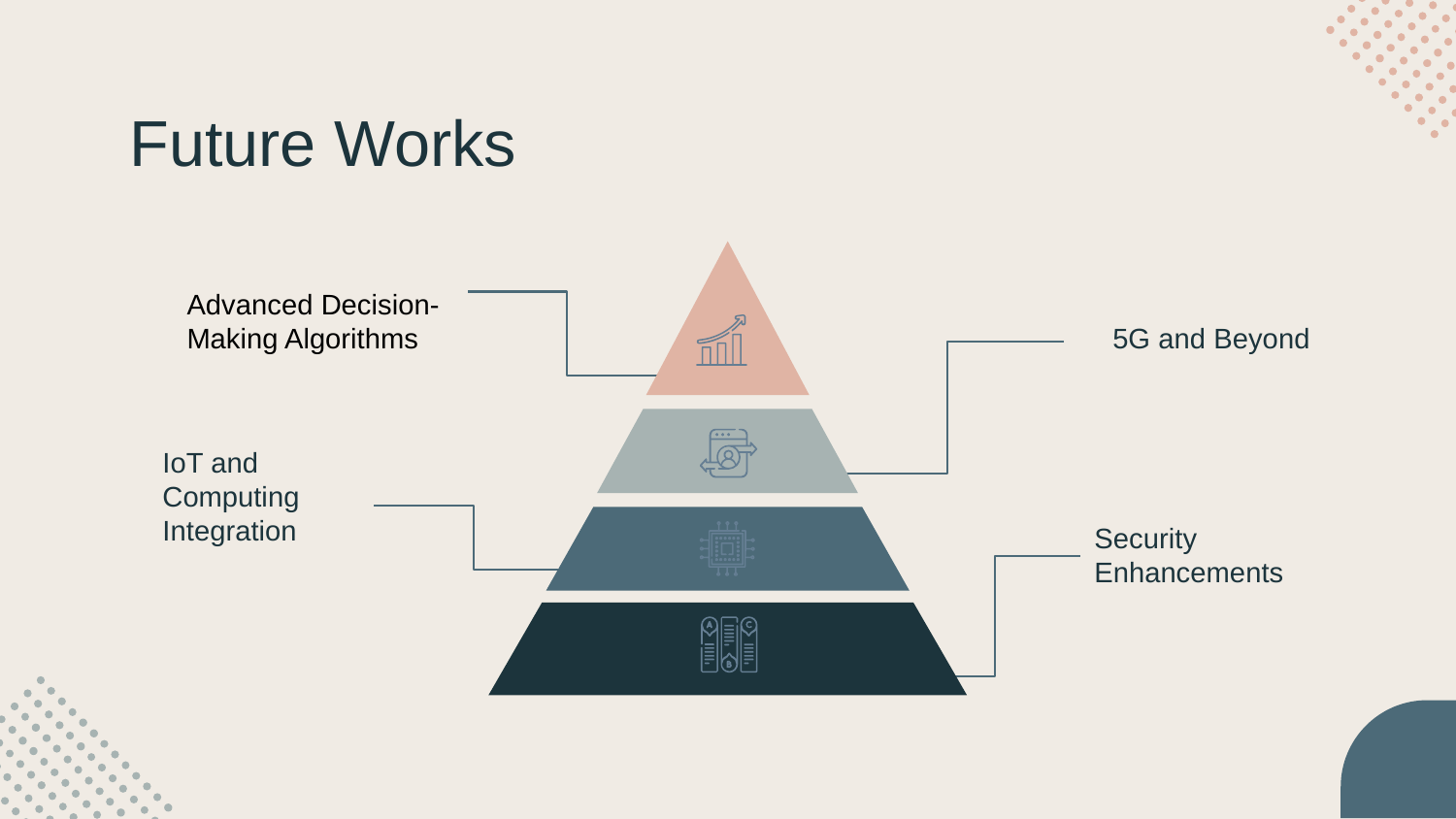

# Future Works
Advanced Decision-Making Algorithms

5G and Beyond

IoT and Computing Integration

Security Enhancements